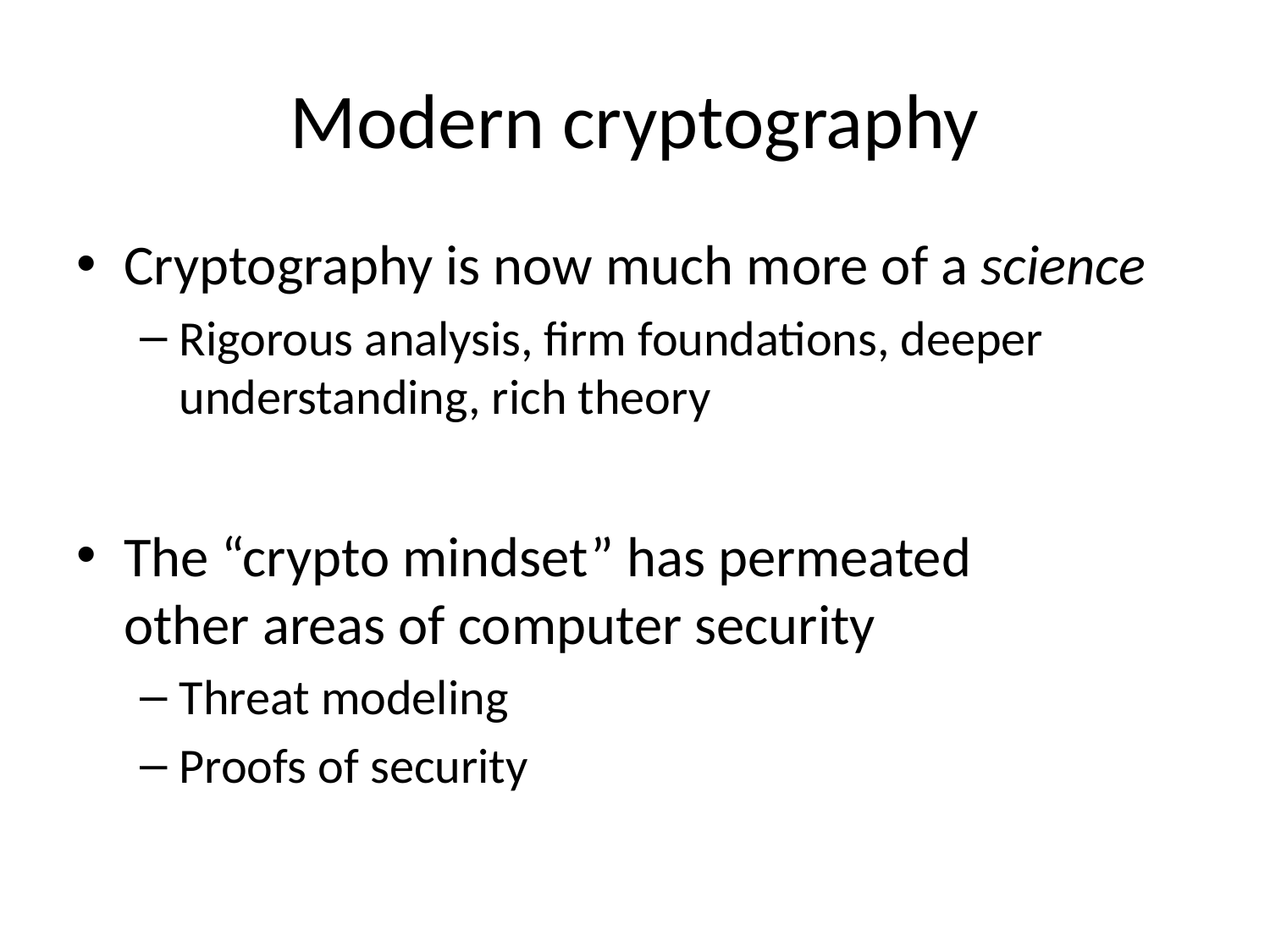

# Modern cryptography
Cryptography is now much more of a science
Rigorous analysis, firm foundations, deeper understanding, rich theory

The “crypto mindset” has permeated
other areas of computer security
Threat modeling
Proofs of security